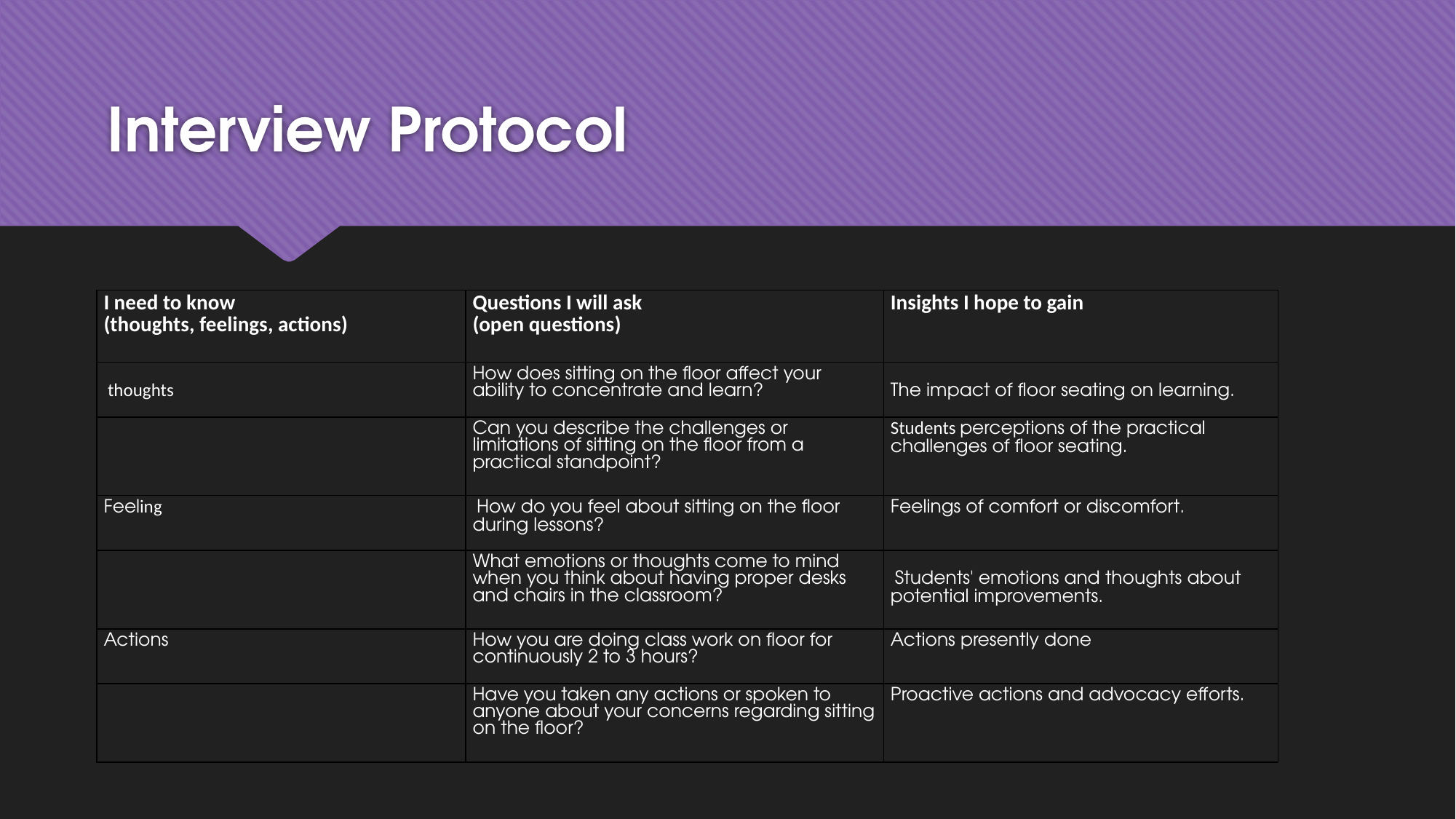

# Interview Protocol
| I need to know  (thoughts, feelings, actions) | Questions I will ask  (open questions) | Insights I hope to gain |
| --- | --- | --- |
| thoughts | How does sitting on the floor affect your ability to concentrate and learn? | The impact of floor seating on learning. |
|  | Can you describe the challenges or limitations of sitting on the floor from a practical standpoint? | Students perceptions of the practical challenges of floor seating. |
| Feeling | How do you feel about sitting on the floor during lessons? | Feelings of comfort or discomfort. |
|  | What emotions or thoughts come to mind when you think about having proper desks and chairs in the classroom? | Students' emotions and thoughts about potential improvements. |
| Actions | How you are doing class work on floor for continuously 2 to 3 hours? | Actions presently done |
|  | Have you taken any actions or spoken to anyone about your concerns regarding sitting on the floor? | Proactive actions and advocacy efforts. |